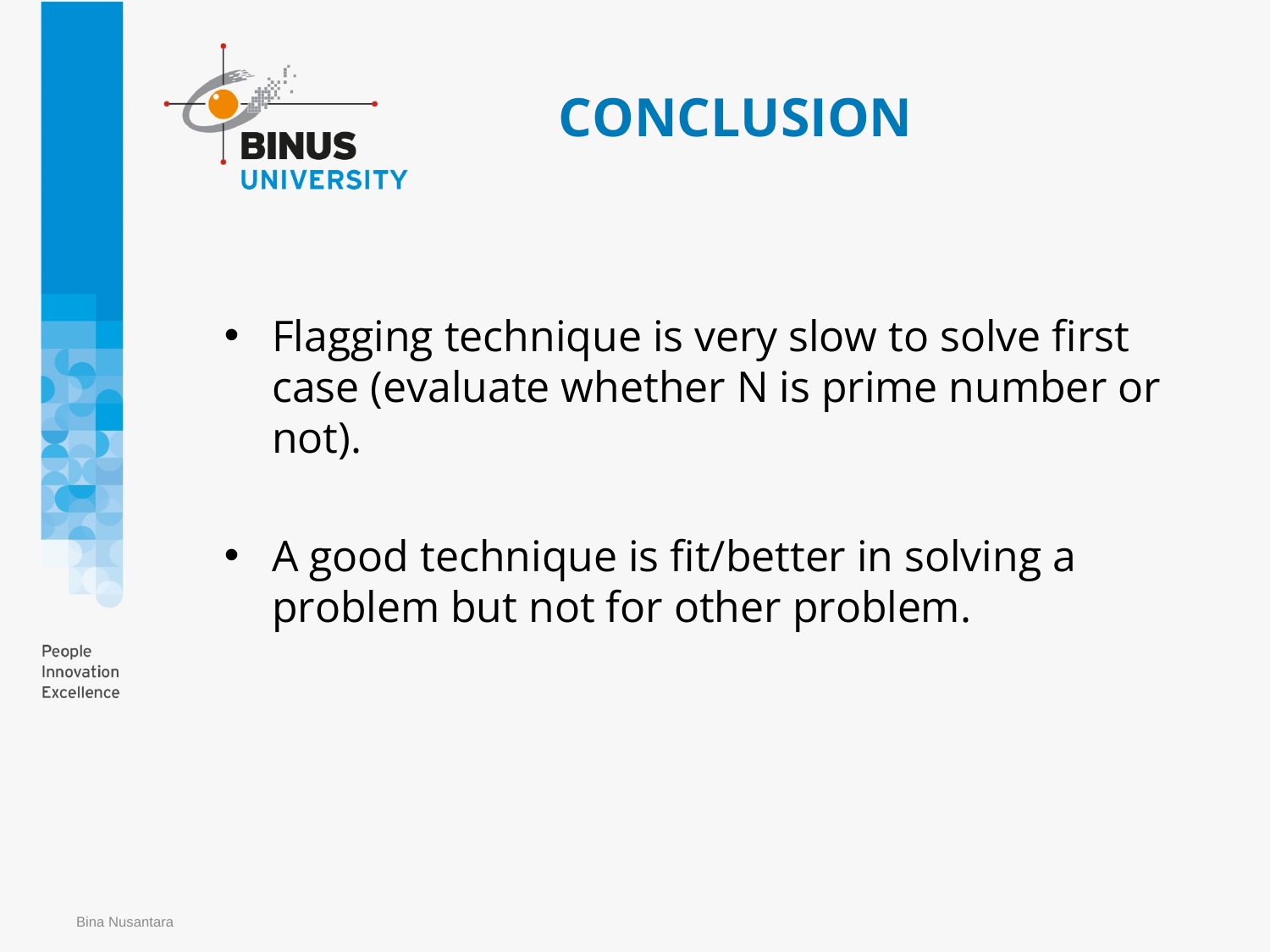

# CONCLUSION
Flagging technique is very slow to solve first case (evaluate whether N is prime number or not).

A good technique is fit/better in solving a problem but not for other problem.
Bina Nusantara